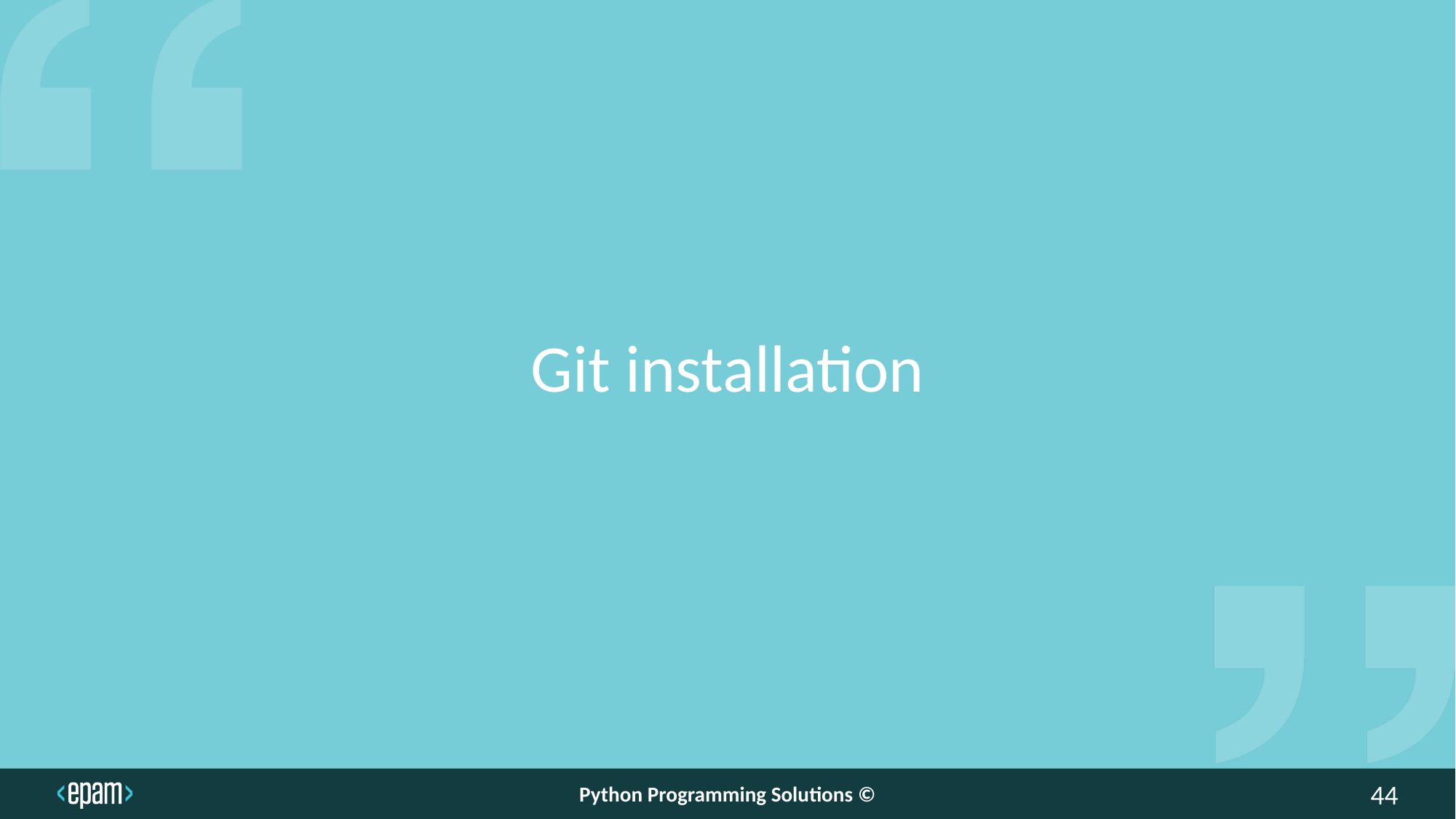

Git installation
Python Programming Solutions ©
44